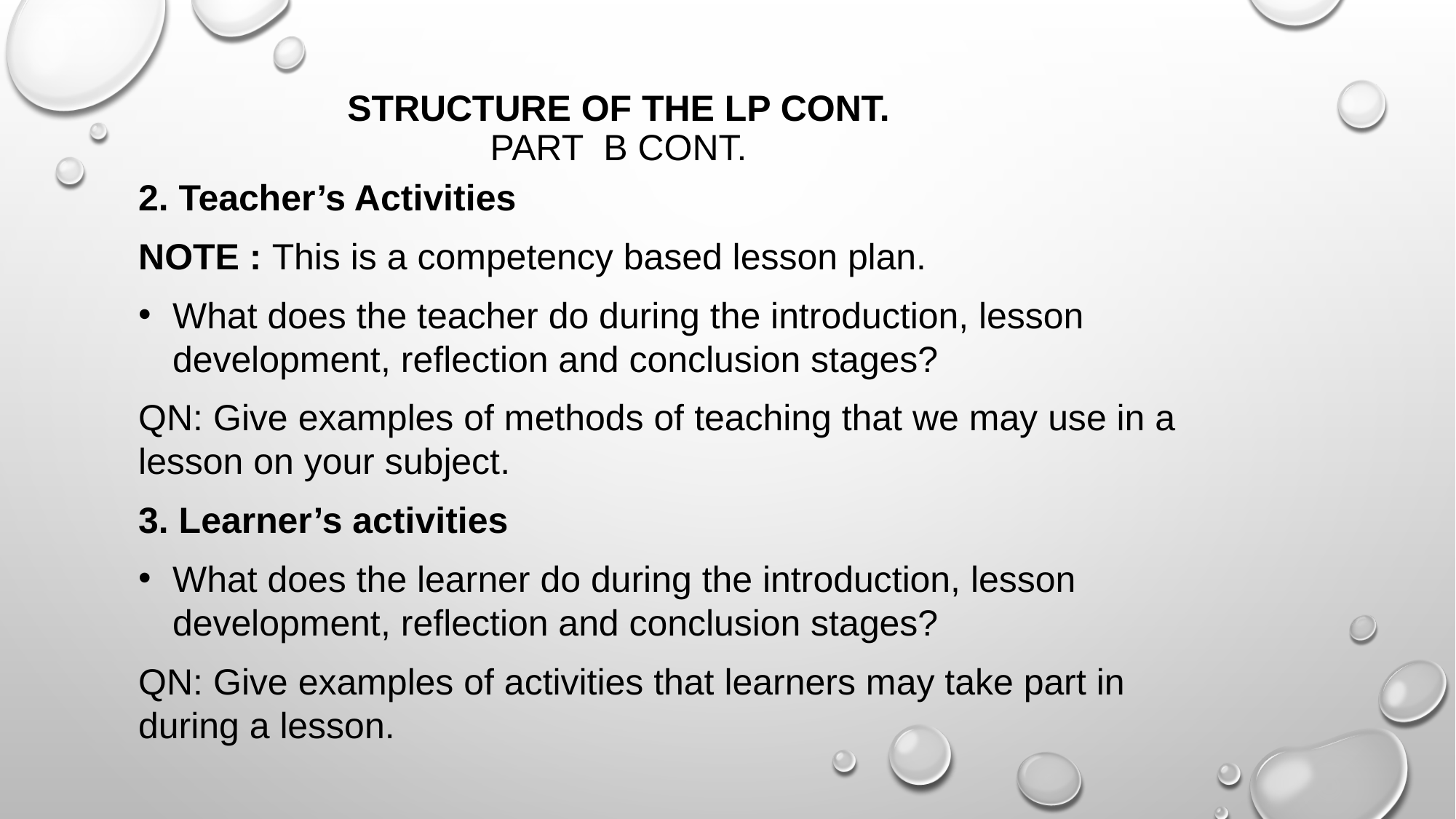

# Structure of the lp cont. Part  b cont.
2. Teacher’s Activities
NOTE : This is a competency based lesson plan.
What does the teacher do during the introduction, lesson development, reflection and conclusion stages?
QN: Give examples of methods of teaching that we may use in a lesson on your subject.
3. Learner’s activities
What does the learner do during the introduction, lesson development, reflection and conclusion stages?
QN: Give examples of activities that learners may take part in during a lesson.